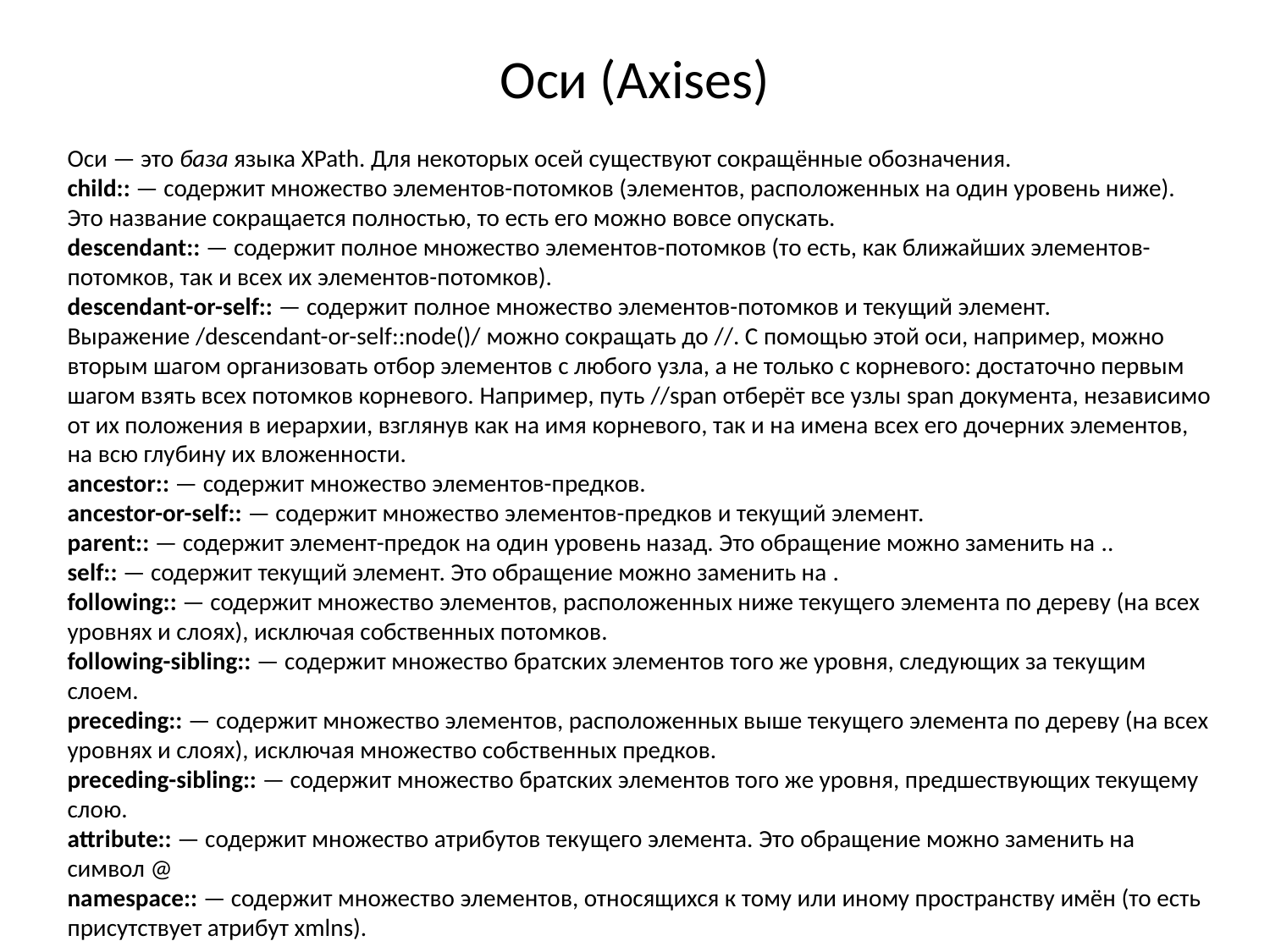

# Оси (Axises)
Оси — это база языка XPath. Для некоторых осей существуют сокращённые обозначения.
child:: — содержит множество элементов-потомков (элементов, расположенных на один уровень ниже). Это название сокращается полностью, то есть его можно вовсе опускать.
descendant:: — содержит полное множество элементов-потомков (то есть, как ближайших элементов-потомков, так и всех их элементов-потомков).
descendant-or-self:: — содержит полное множество элементов-потомков и текущий элемент. Выражение /descendant-or-self::node()/ можно сокращать до //. С помощью этой оси, например, можно вторым шагом организовать отбор элементов с любого узла, а не только с корневого: достаточно первым шагом взять всех потомков корневого. Например, путь //span отберёт все узлы span документа, независимо от их положения в иерархии, взглянув как на имя корневого, так и на имена всех его дочерних элементов, на всю глубину их вложенности.
ancestor:: — содержит множество элементов-предков.
ancestor-or-self:: — содержит множество элементов-предков и текущий элемент.
parent:: — содержит элемент-предок на один уровень назад. Это обращение можно заменить на ..
self:: — содержит текущий элемент. Это обращение можно заменить на .
following:: — содержит множество элементов, расположенных ниже текущего элемента по дереву (на всех уровнях и слоях), исключая собственных потомков.
following-sibling:: — содержит множество братских элементов того же уровня, следующих за текущим слоем.
preceding:: — содержит множество элементов, расположенных выше текущего элемента по дереву (на всех уровнях и слоях), исключая множество собственных предков.
preceding-sibling:: — содержит множество братских элементов того же уровня, предшествующих текущему слою.
attribute:: — содержит множество атрибутов текущего элемента. Это обращение можно заменить на символ @
namespace:: — содержит множество элементов, относящихся к тому или иному пространству имён (то есть присутствует атрибут xmlns).